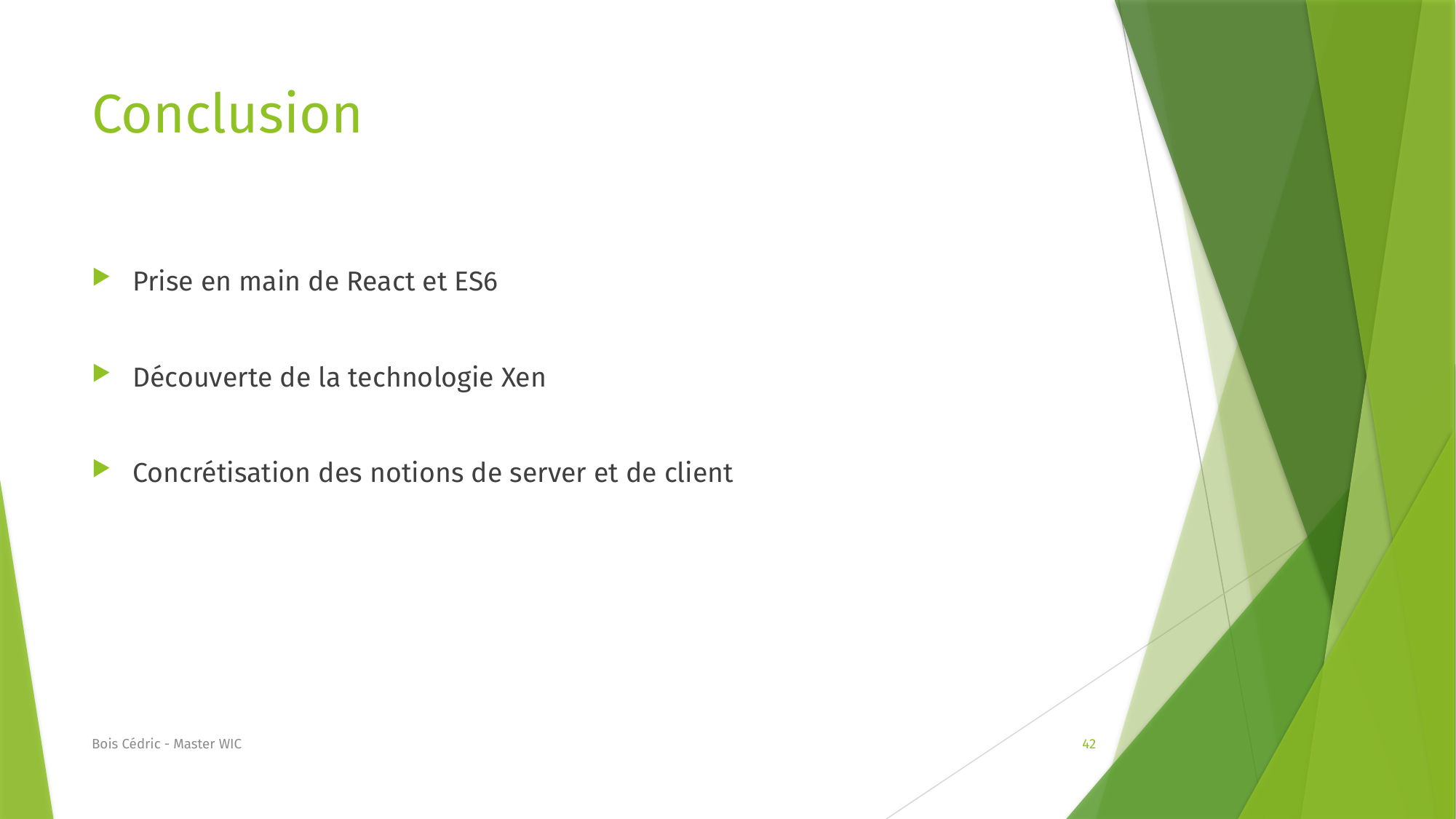

# Conclusion
Prise en main de React et ES6

Découverte de la technologie Xen

Concrétisation des notions de server et de client

Bois Cédric - Master WIC
42